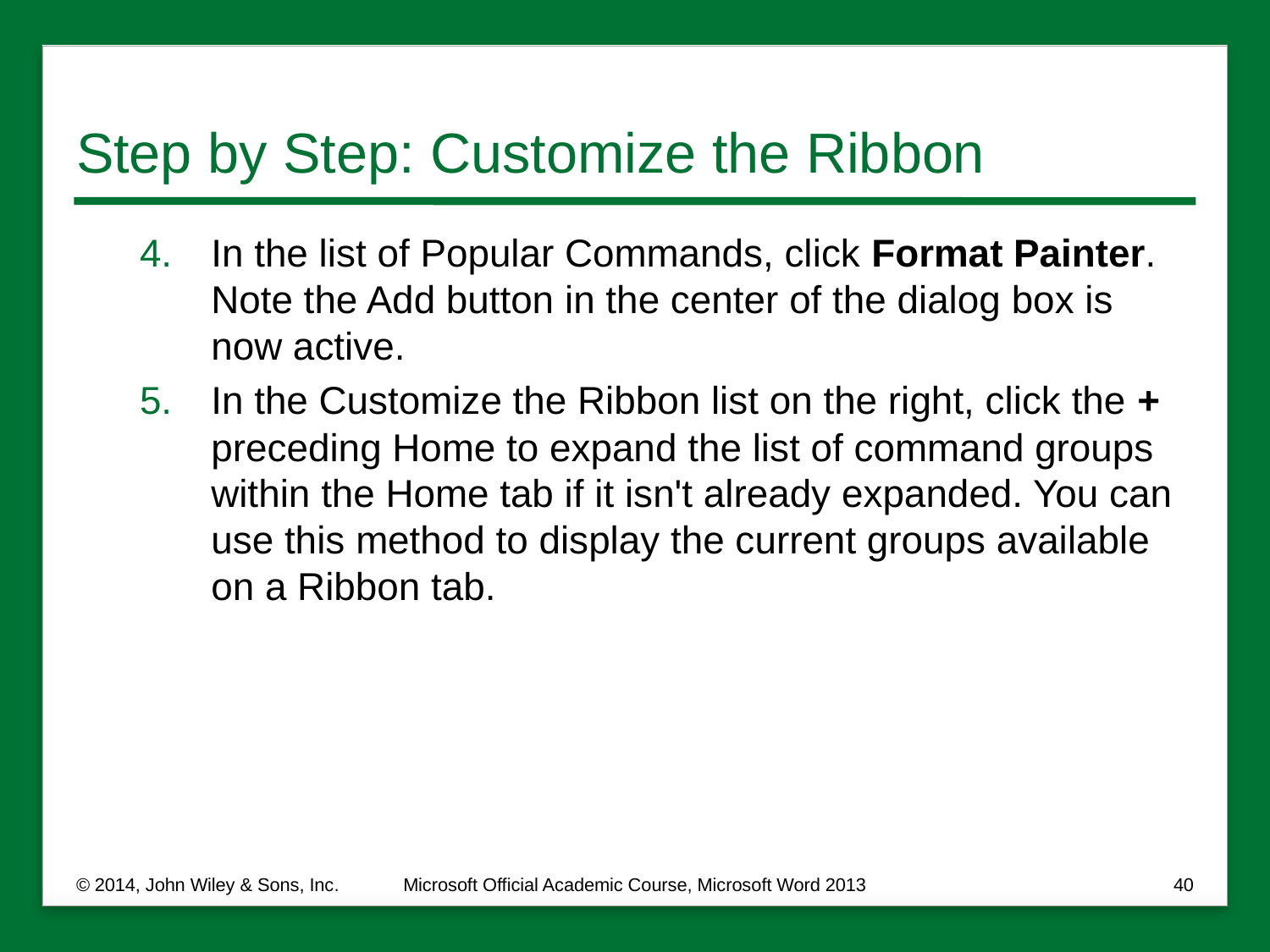

# Step by Step: Customize the Ribbon
In the list of Popular Commands, click Format Painter. Note the Add button in the center of the dialog box is now active.
In the Customize the Ribbon list on the right, click the + preceding Home to expand the list of command groups within the Home tab if it isn't already expanded. You can use this method to display the current groups available on a Ribbon tab.
© 2014, John Wiley & Sons, Inc.
Microsoft Official Academic Course, Microsoft Word 2013
40